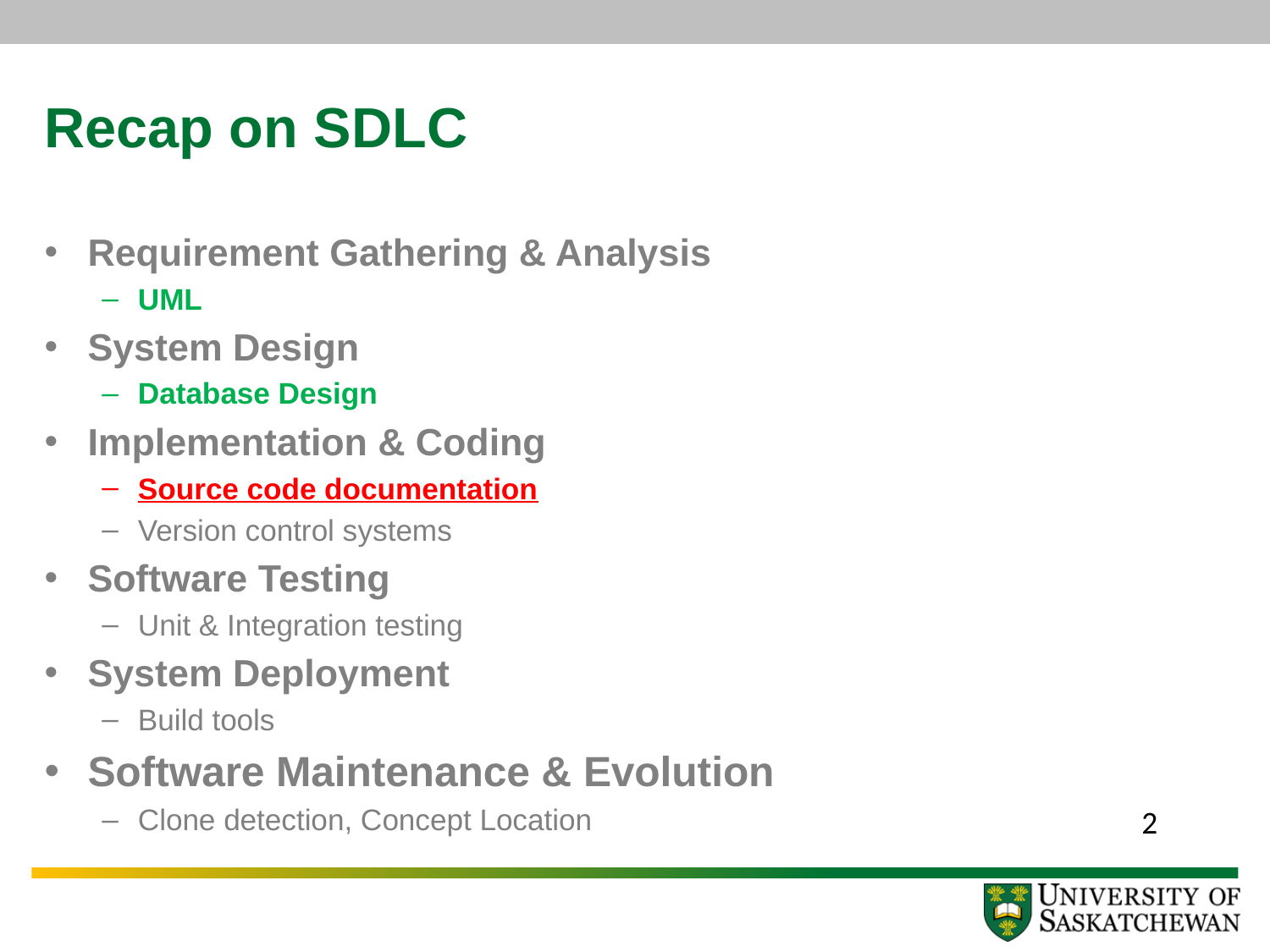

# Recap on SDLC
Requirement Gathering & Analysis
UML
System Design
Database Design
Implementation & Coding
Source code documentation
Version control systems
Software Testing
Unit & Integration testing
System Deployment
Build tools
Software Maintenance & Evolution
Clone detection, Concept Location
2